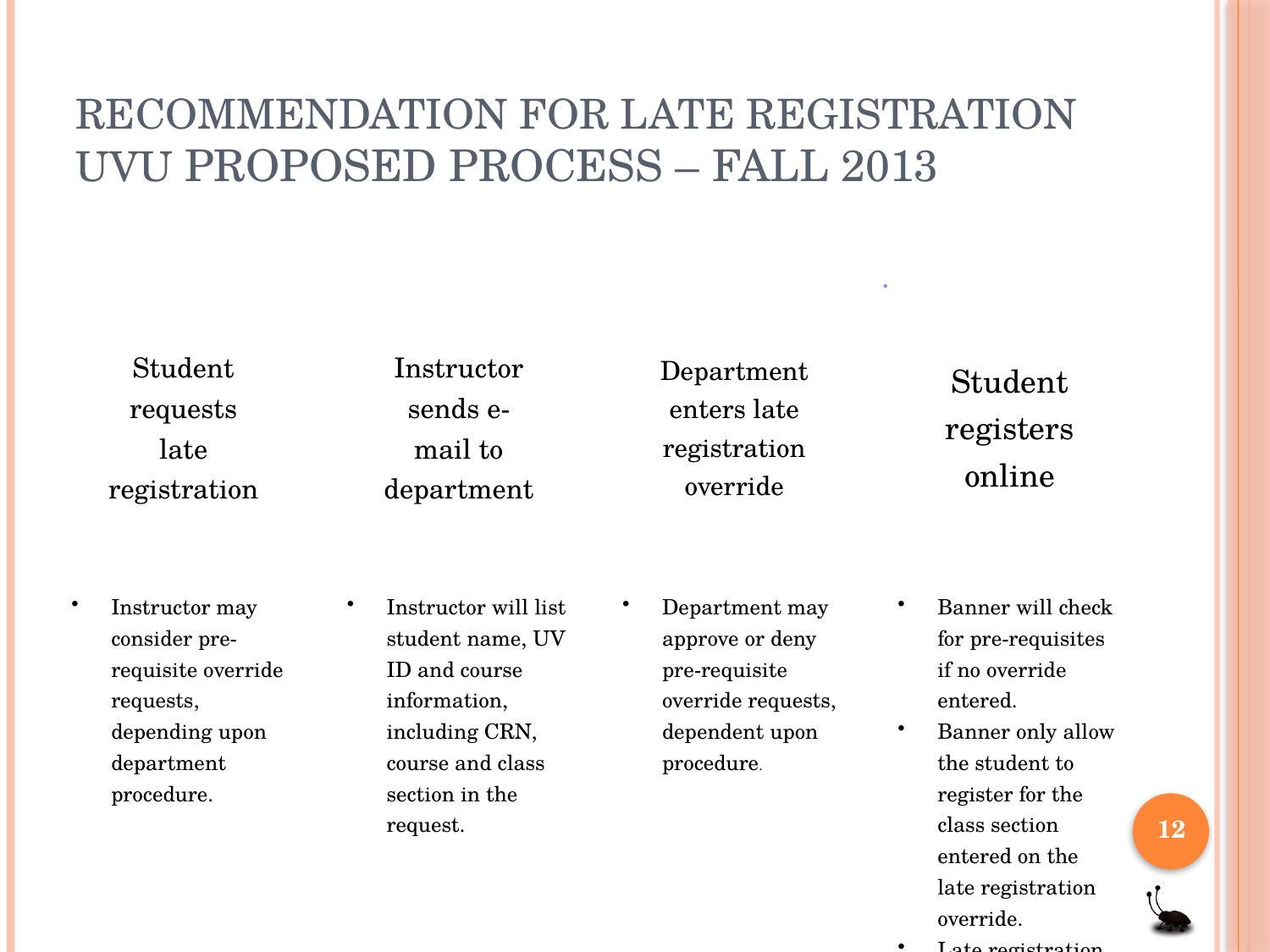

# Recommendation for Late Registration UVU Proposed Process – Fall 2013
Student requests late registration
Instructor sends e-mail to department
Department enters late registration override
Student registers online
Instructor may consider pre-requisite override requests, depending upon department procedure.
Instructor will list student name, UV ID and course information, including CRN, course and class section in the request.
Department may approve or deny pre-requisite override requests, dependent upon procedure.
Banner will check for pre-requisites if no override entered.
Banner only allow the student to register for the class section entered on the late registration override.

12